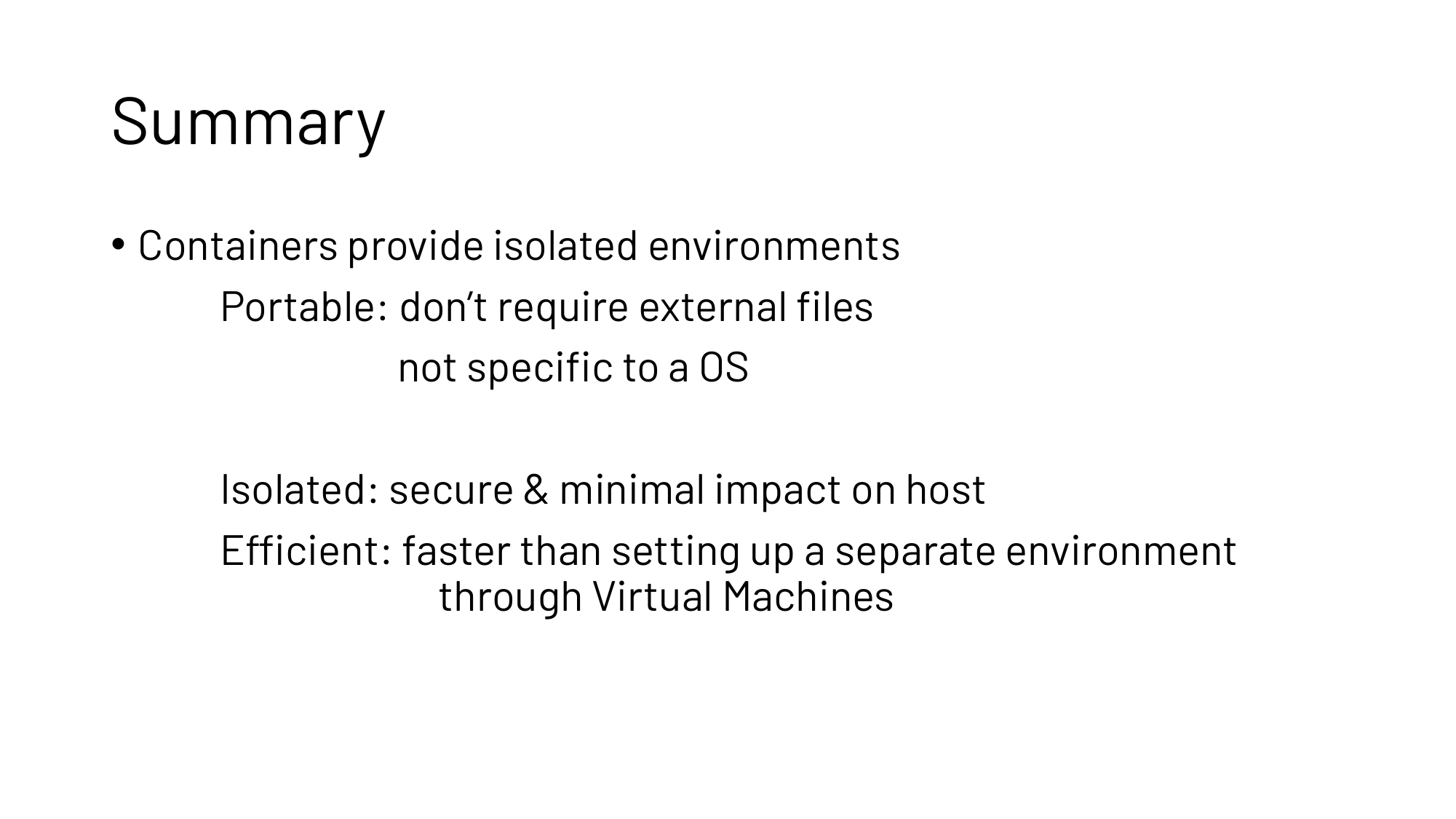

# Summary
Containers provide isolated environments
	Portable: don’t require external files
		        not specific to a OS

	Isolated: secure & minimal impact on host
	Efficient: faster than setting up a separate environment 				through Virtual Machines